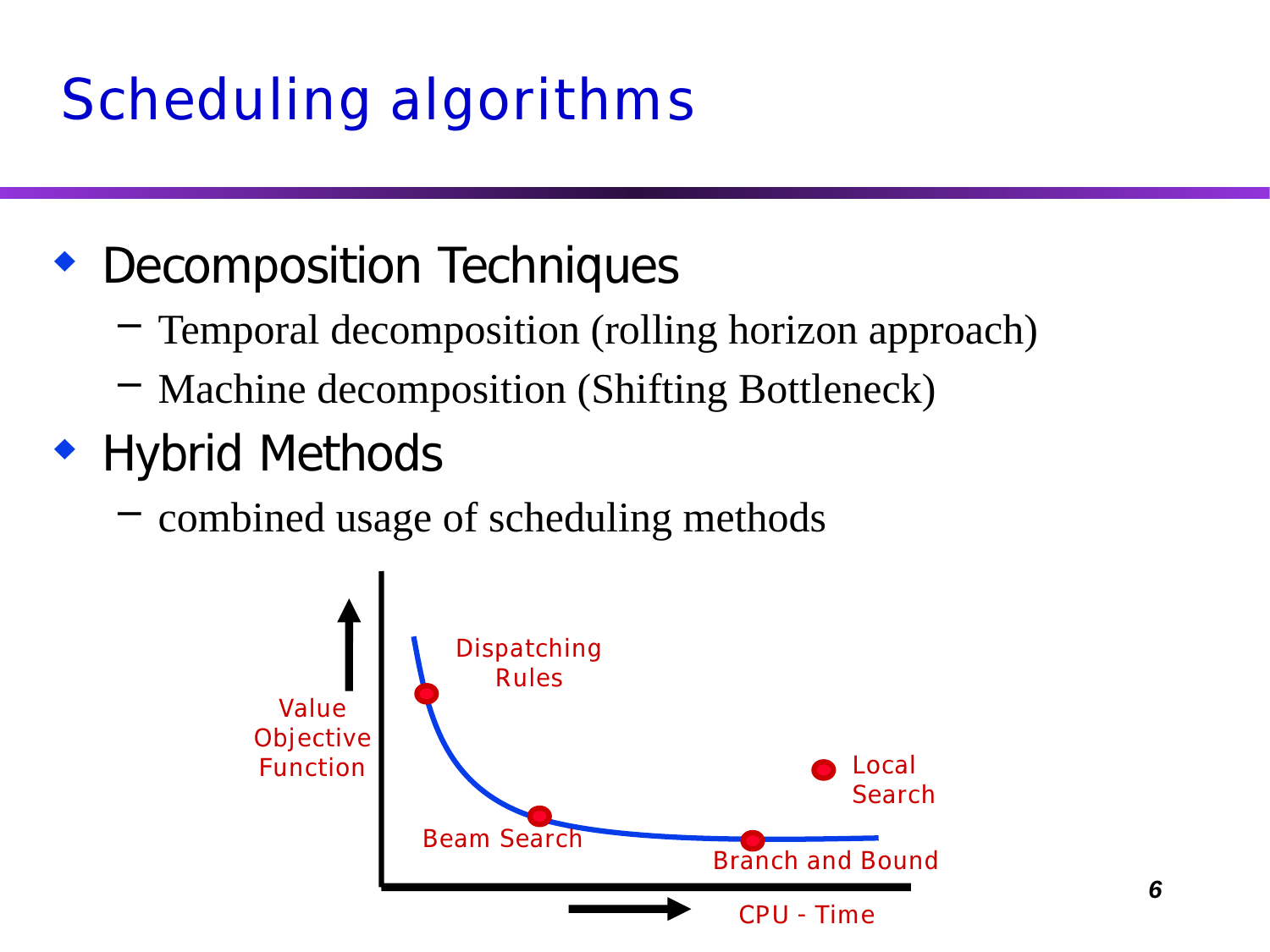

# Scheduling algorithms

Decomposition Techniques
Temporal decomposition (rolling horizon approach)
Machine decomposition (Shifting Bottleneck)
Hybrid Methods
combined usage of scheduling methods

Dispatching
Rules

Value
Objective
Function
Local
Search

Beam Search

Branch and Bound

CPU - Time

6